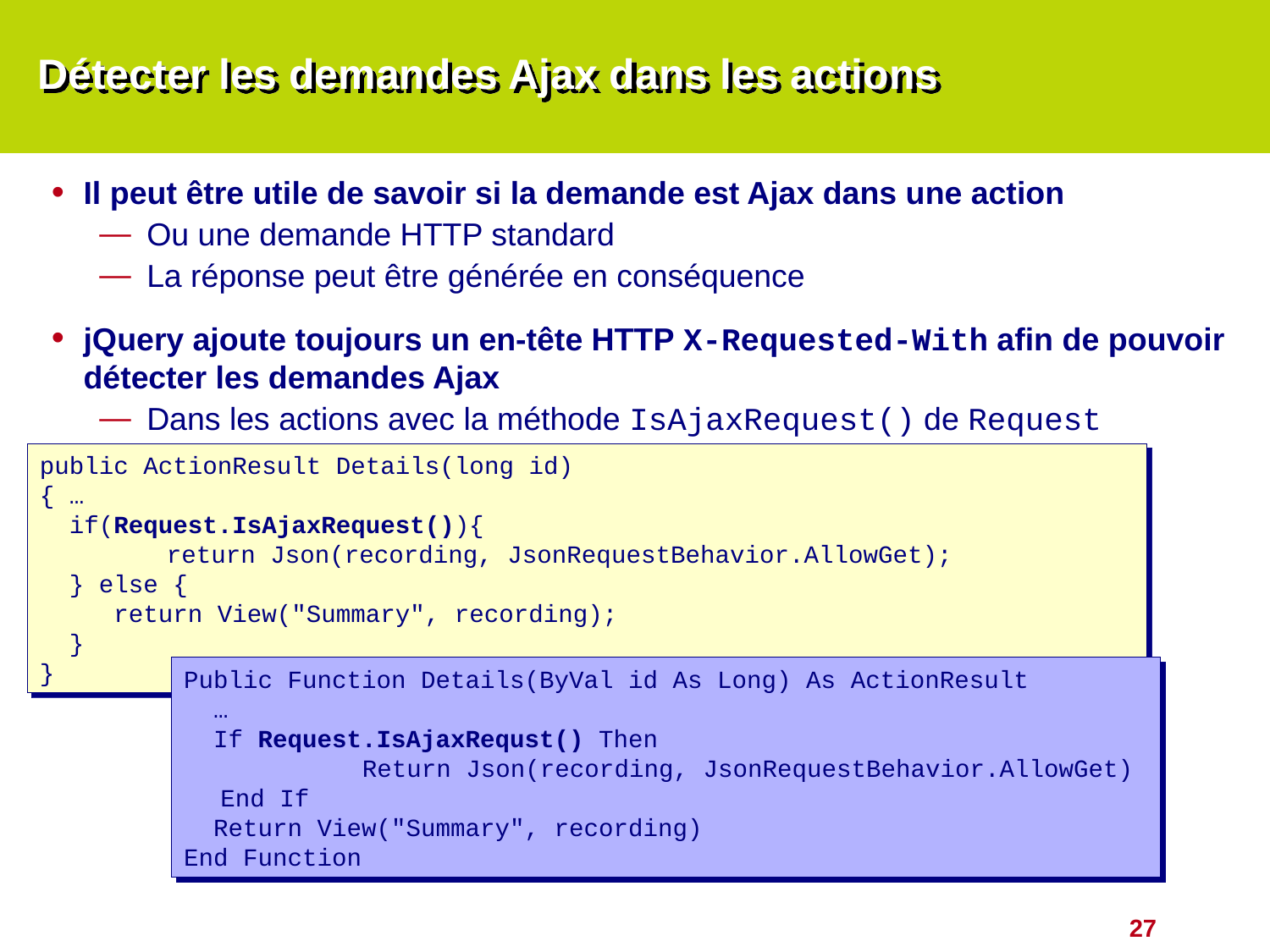

# Détecter les demandes Ajax dans les actions
Il peut être utile de savoir si la demande est Ajax dans une action
Ou une demande HTTP standard
La réponse peut être générée en conséquence
jQuery ajoute toujours un en-tête HTTP X-Requested-With afin de pouvoir détecter les demandes Ajax
Dans les actions avec la méthode IsAjaxRequest() de Request
public ActionResult Details(long id)
{ …
  if(Request.IsAjaxRequest()){
 	return Json(recording, JsonRequestBehavior.AllowGet);
  } else {
     return View("Summary", recording);
  }
}
Public Function Details(ByVal id As Long) As ActionResult
  …
  If Request.IsAjaxRequst() Then
	 Return Json(recording, JsonRequestBehavior.AllowGet)
End If
  Return View("Summary", recording)
End Function